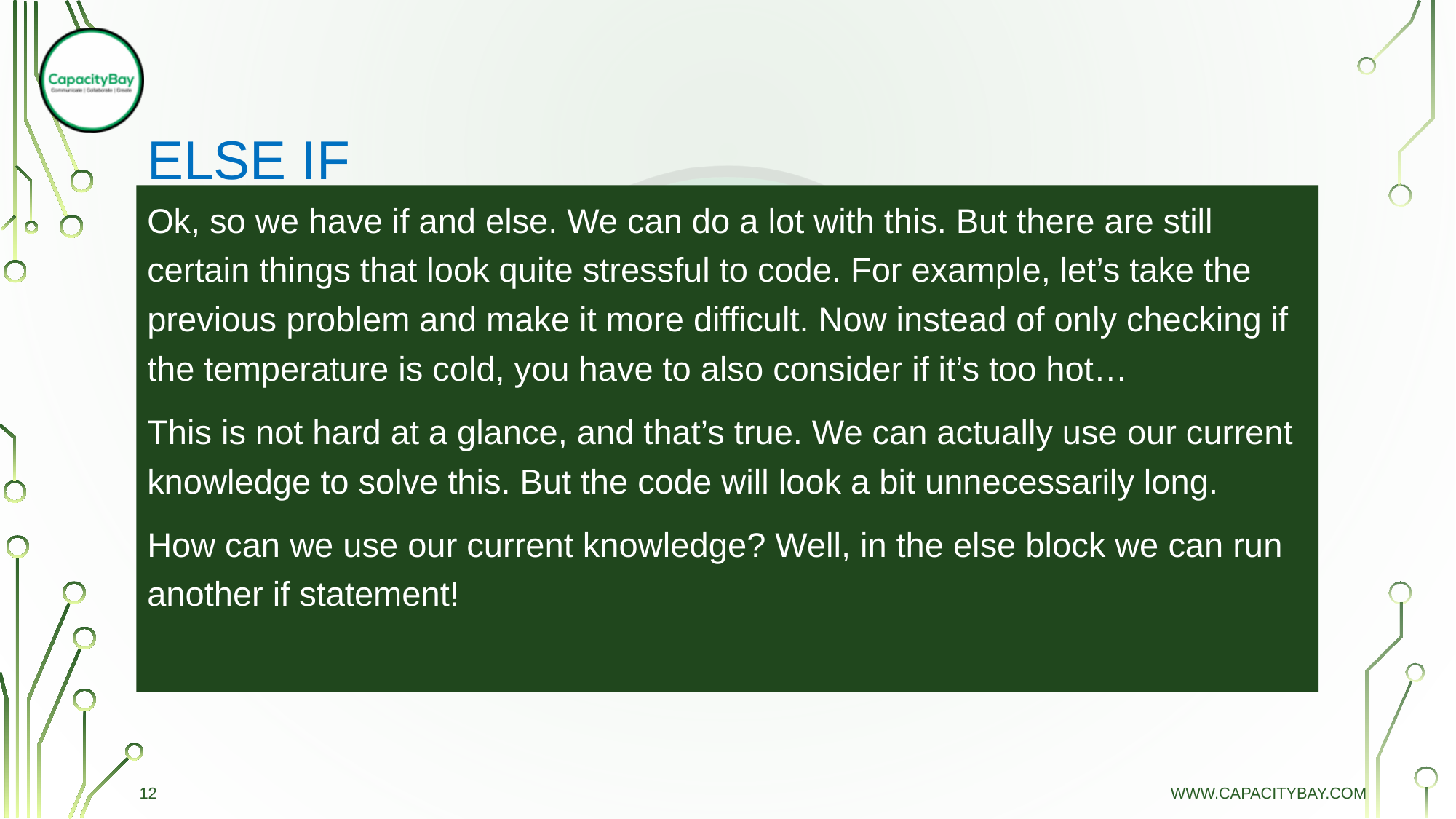

# ELSE IF
Ok, so we have if and else. We can do a lot with this. But there are still certain things that look quite stressful to code. For example, let’s take the previous problem and make it more difficult. Now instead of only checking if the temperature is cold, you have to also consider if it’s too hot…
This is not hard at a glance, and that’s true. We can actually use our current knowledge to solve this. But the code will look a bit unnecessarily long.
How can we use our current knowledge? Well, in the else block we can run another if statement!
12
www.capacitybay.com